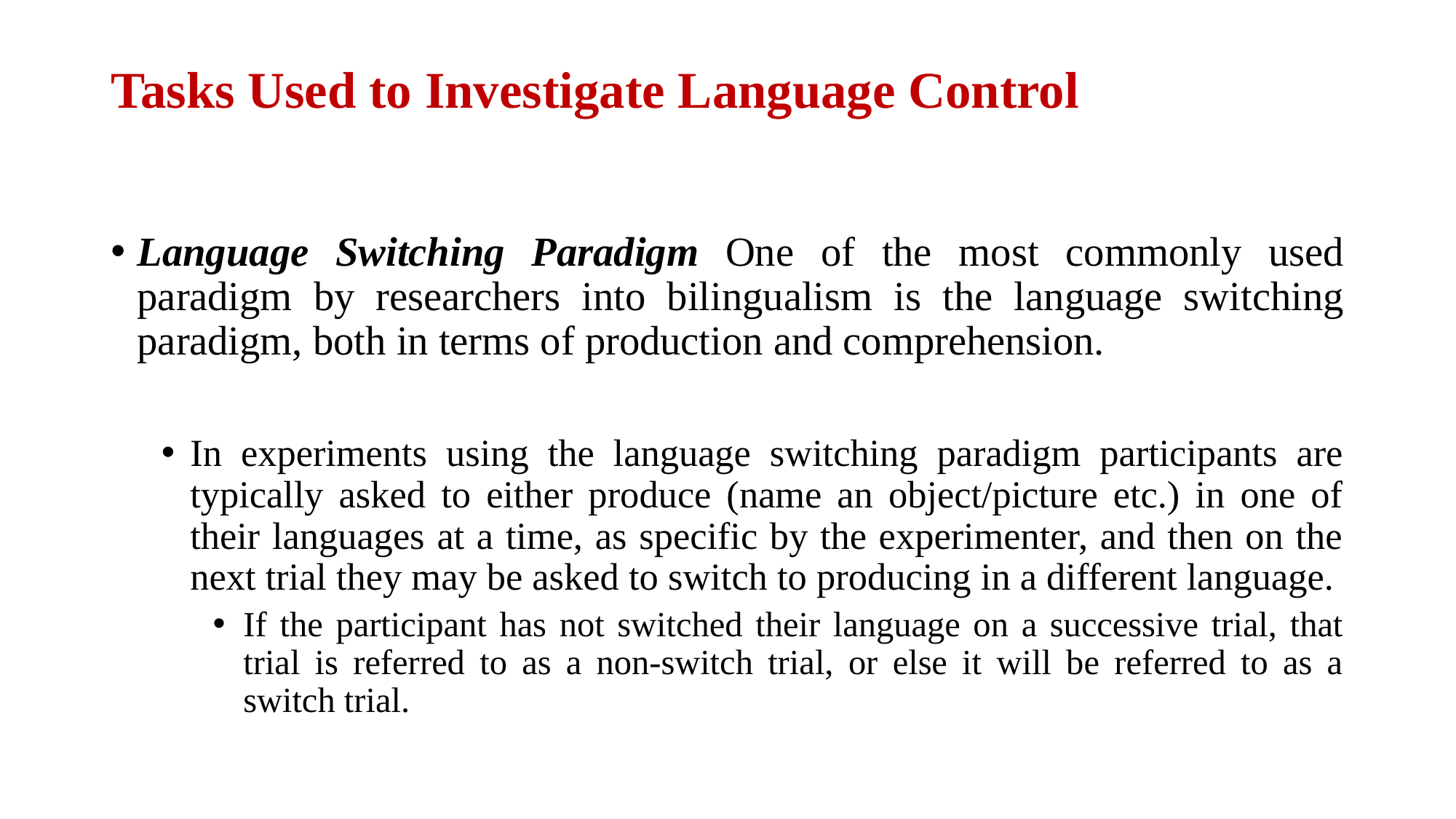

# Tasks Used to Investigate Language Control

Language Switching Paradigm One of the most commonly used paradigm by researchers into bilingualism is the language switching paradigm, both in terms of production and comprehension.

In experiments using the language switching paradigm participants are typically asked to either produce (name an object/picture etc.) in one of their languages at a time, as specific by the experimenter, and then on the next trial they may be asked to switch to producing in a different language.
If the participant has not switched their language on a successive trial, that trial is referred to as a non-switch trial, or else it will be referred to as a switch trial.